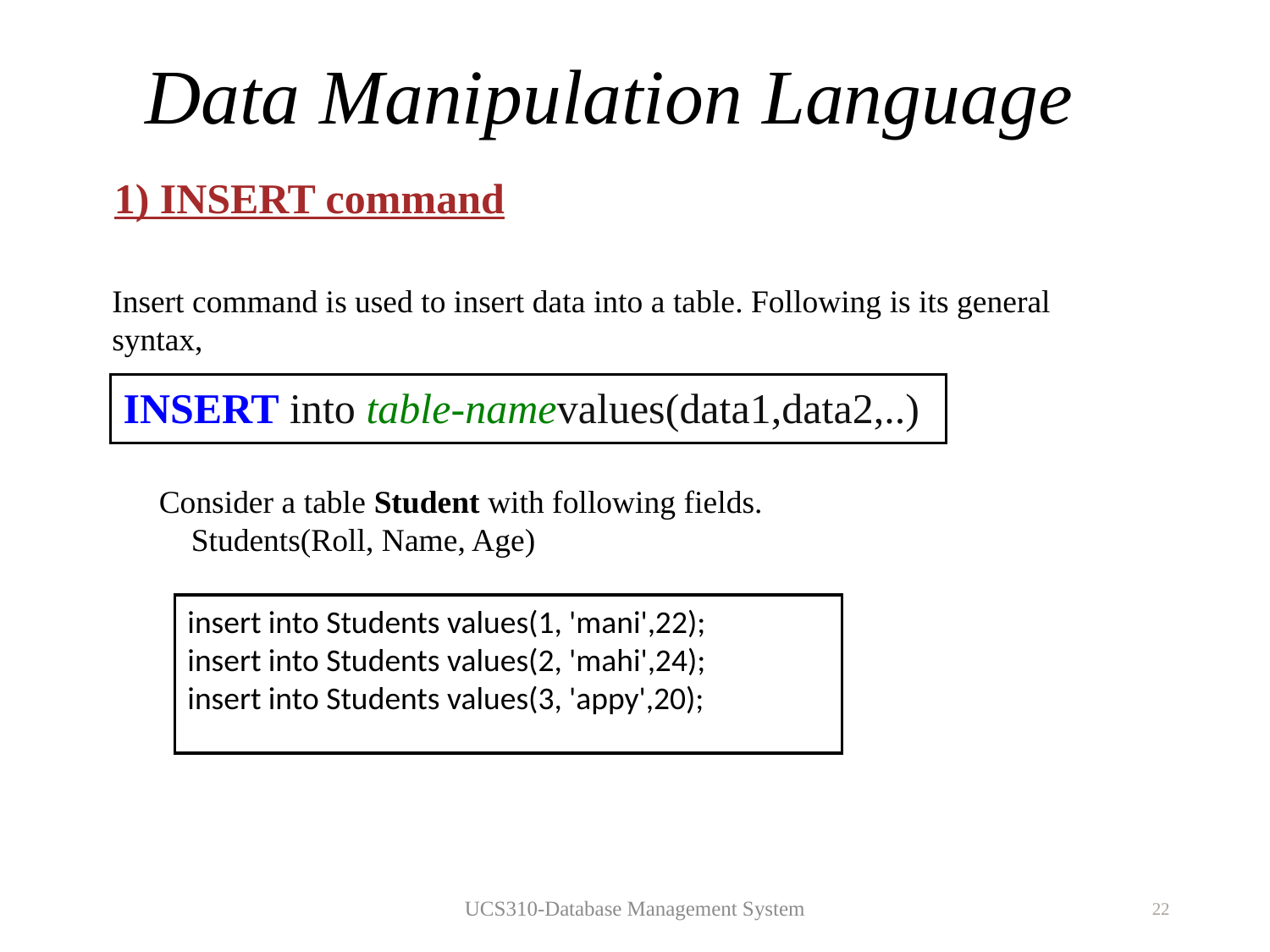

# Data Manipulation Language
1) INSERT command

Insert command is used to insert data into a table. Following is its general syntax,

INSERT into table-namevalues(data1,data2,..)

Consider a table Student with following fields.
    Students(Roll, Name, Age)
insert into Students values(1, 'mani',22);
insert into Students values(2, 'mahi',24);
insert into Students values(3, 'appy',20);
UCS310-Database Management System
22